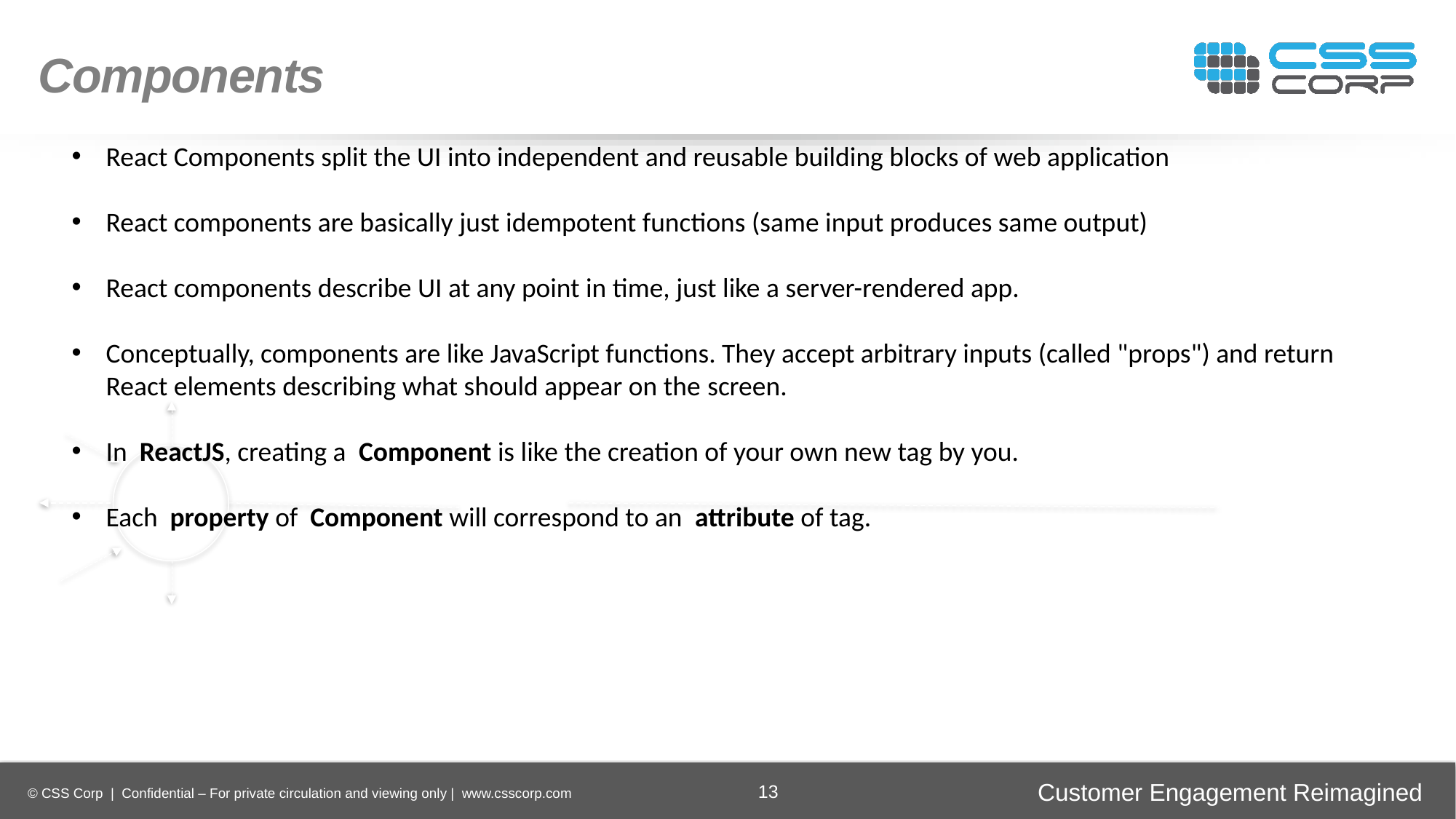

Components
React Components split the UI into independent and reusable building blocks of web application

React components are basically just idempotent functions (same input produces same output)

React components describe UI at any point in time, just like a server-rendered app.

Conceptually, components are like JavaScript functions. They accept arbitrary inputs (called "props") and return React elements describing what should appear on the screen.

In  ReactJS, creating a  Component is like the creation of your own new tag by you.

Each  property of  Component will correspond to an  attribute of tag.
Enhancing
Operational Efficiency

Faster Time-to-Market

Digital
Transformation

Securing Brand and Customer Trust

13